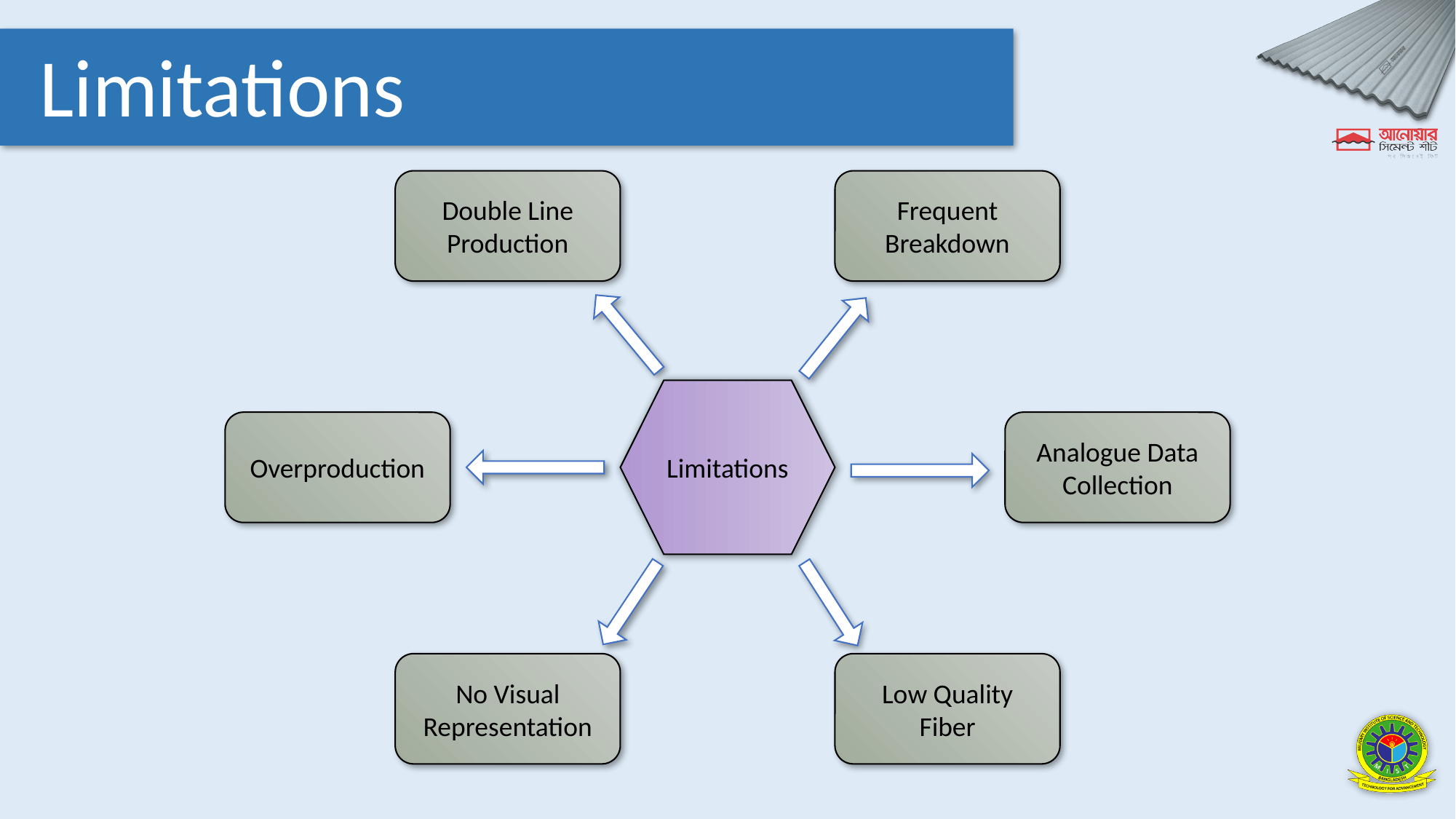

Limitations
Double Line Production
Frequent Breakdown

Limitations
Overproduction
Analogue Data Collection

No Visual Representation
Low Quality Fiber